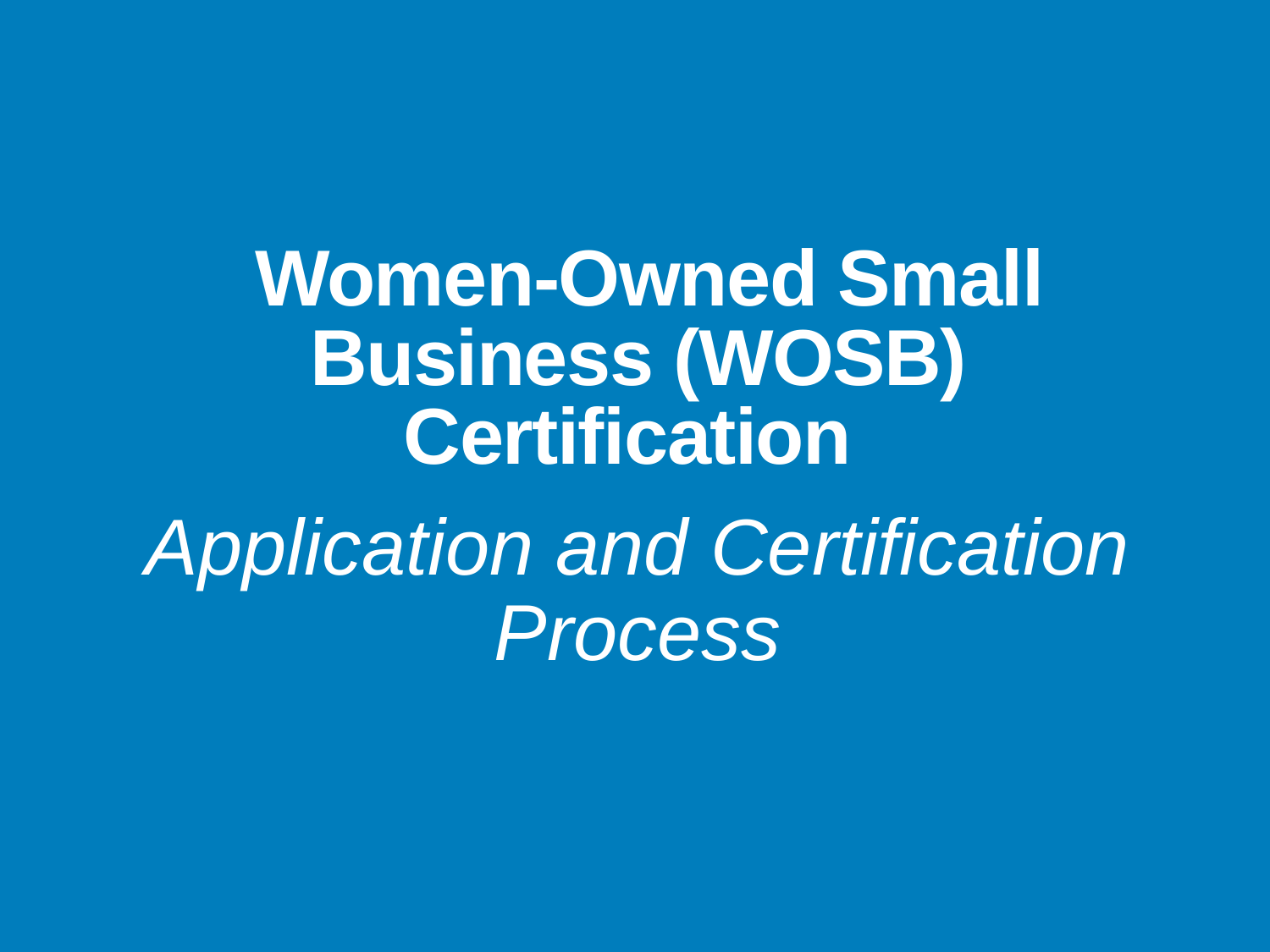

# Women-Owned Small Business (WOSB) Certification
Application and Certification Process